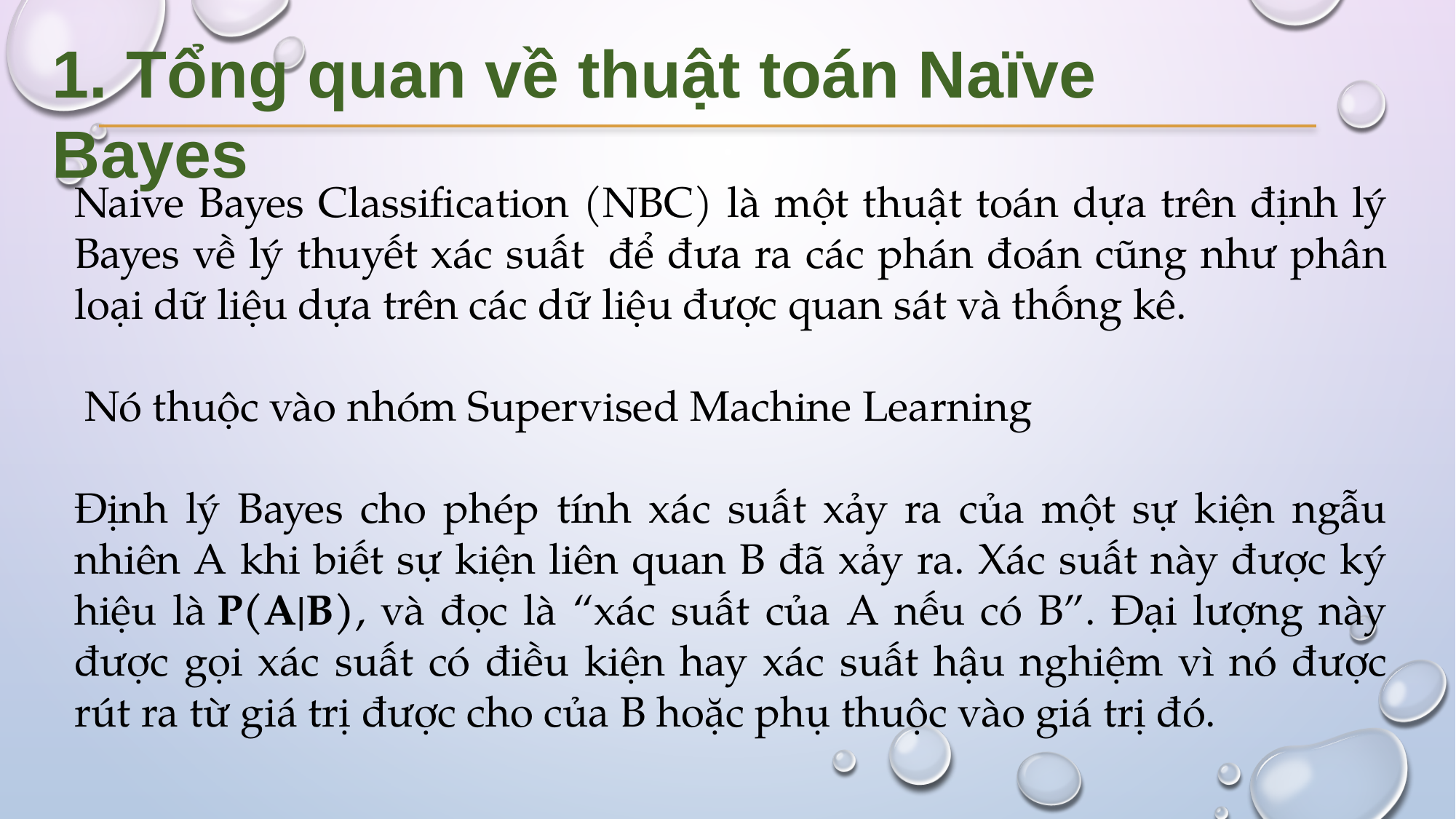

1. Tổng quan về thuật toán Naïve Bayes
Naive Bayes Classification (NBC) là một thuật toán dựa trên định lý Bayes về lý thuyết xác suất  để đưa ra các phán đoán cũng như phân loại dữ liệu dựa trên các dữ liệu được quan sát và thống kê.

 Nó thuộc vào nhóm Supervised Machine Learning

Định lý Bayes cho phép tính xác suất xảy ra của một sự kiện ngẫu nhiên A khi biết sự kiện liên quan B đã xảy ra. Xác suất này được ký hiệu là P(A|B), và đọc là “xác suất của A nếu có B”. Đại lượng này được gọi xác suất có điều kiện hay xác suất hậu nghiệm vì nó được rút ra từ giá trị được cho của B hoặc phụ thuộc vào giá trị đó.